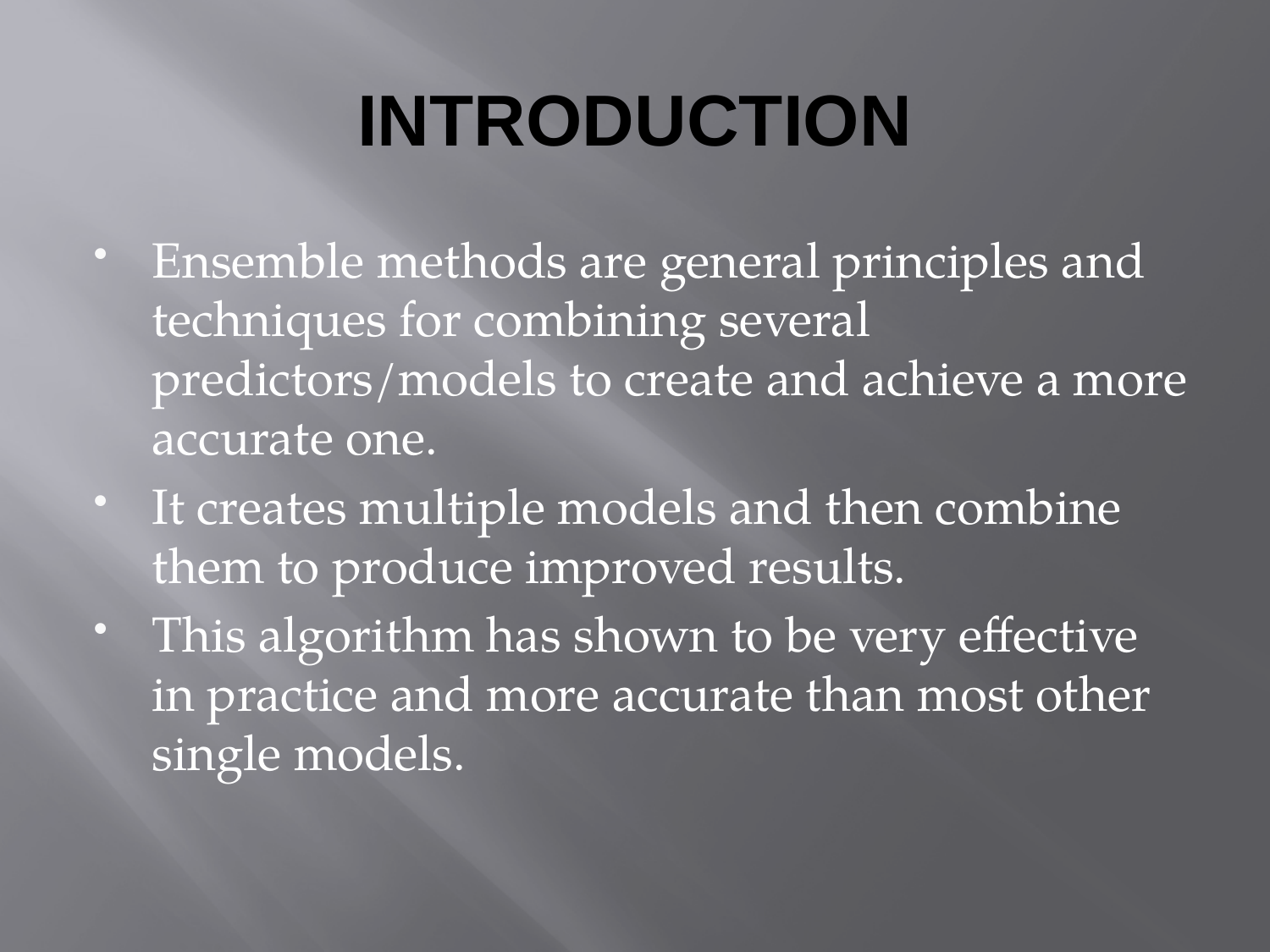

# INTRODUCTION
Ensemble methods are general principles and techniques for combining several predictors/models to create and achieve a more accurate one.
It creates multiple models and then combine them to produce improved results.
This algorithm has shown to be very effective in practice and more accurate than most other single models.